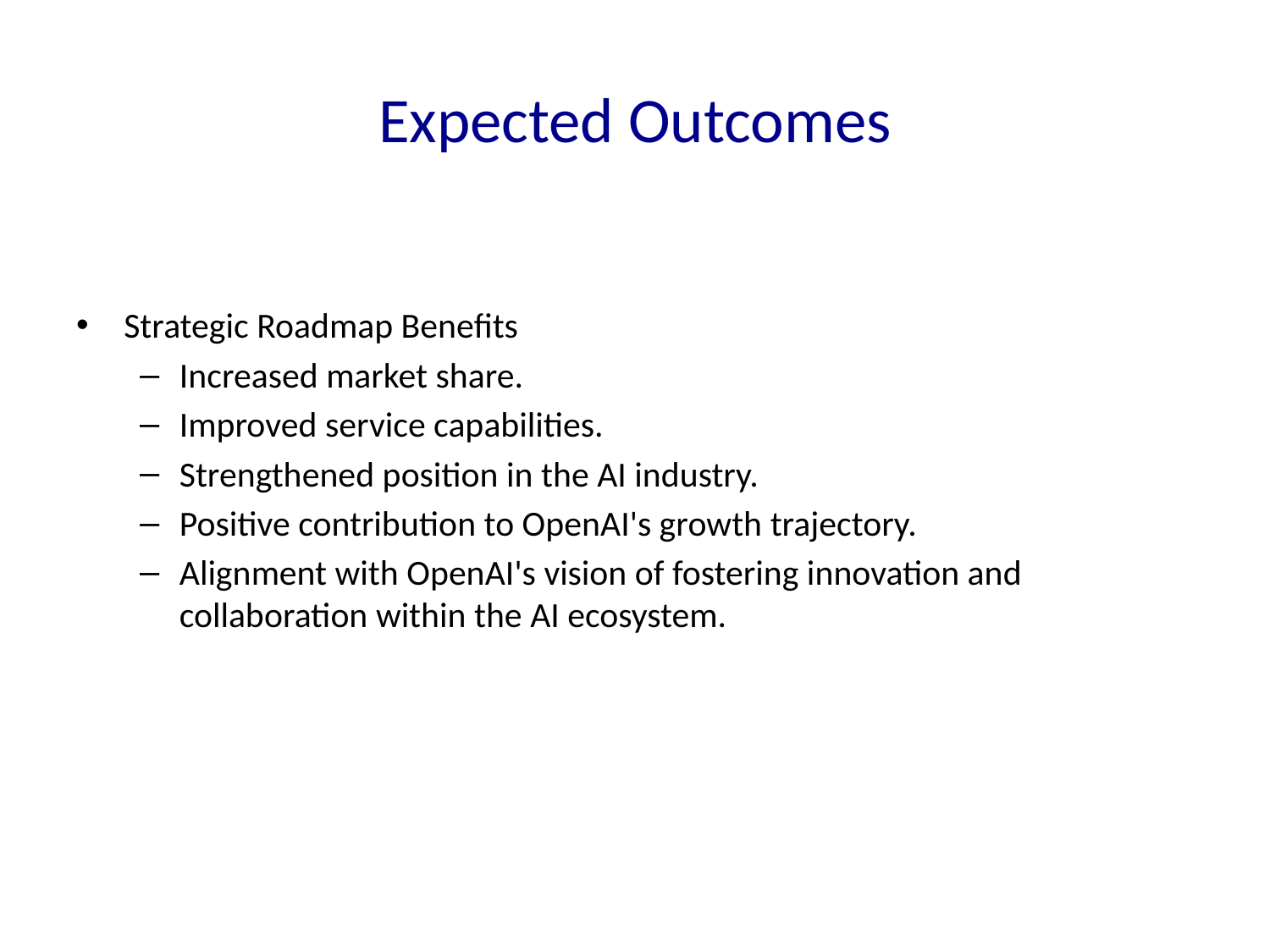

# Expected Outcomes

Strategic Roadmap Benefits
Increased market share.
Improved service capabilities.
Strengthened position in the AI industry.
Positive contribution to OpenAI's growth trajectory.
Alignment with OpenAI's vision of fostering innovation and collaboration within the AI ecosystem.